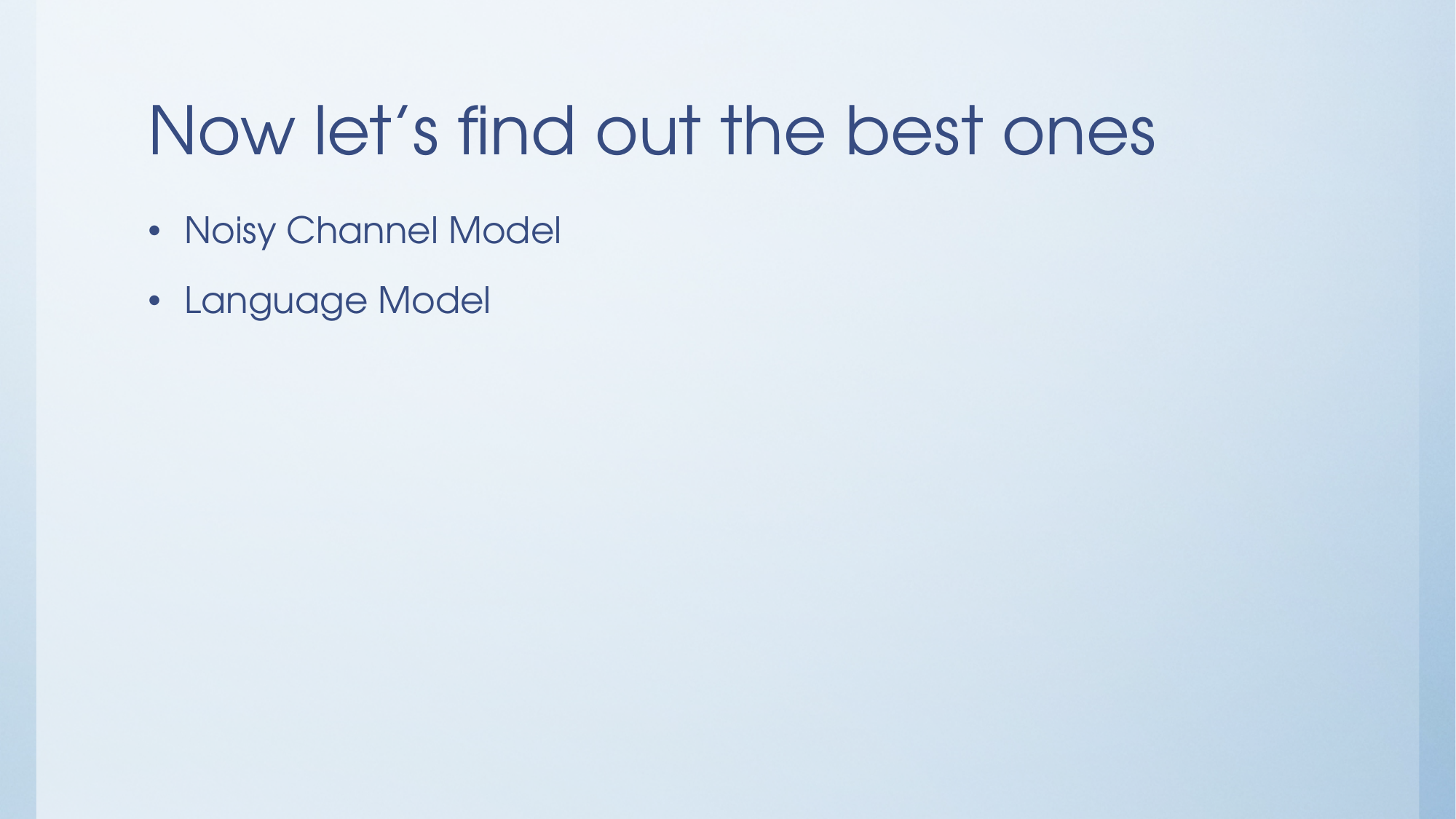

# Now let’s find out the best ones
Noisy Channel Model
Language Model